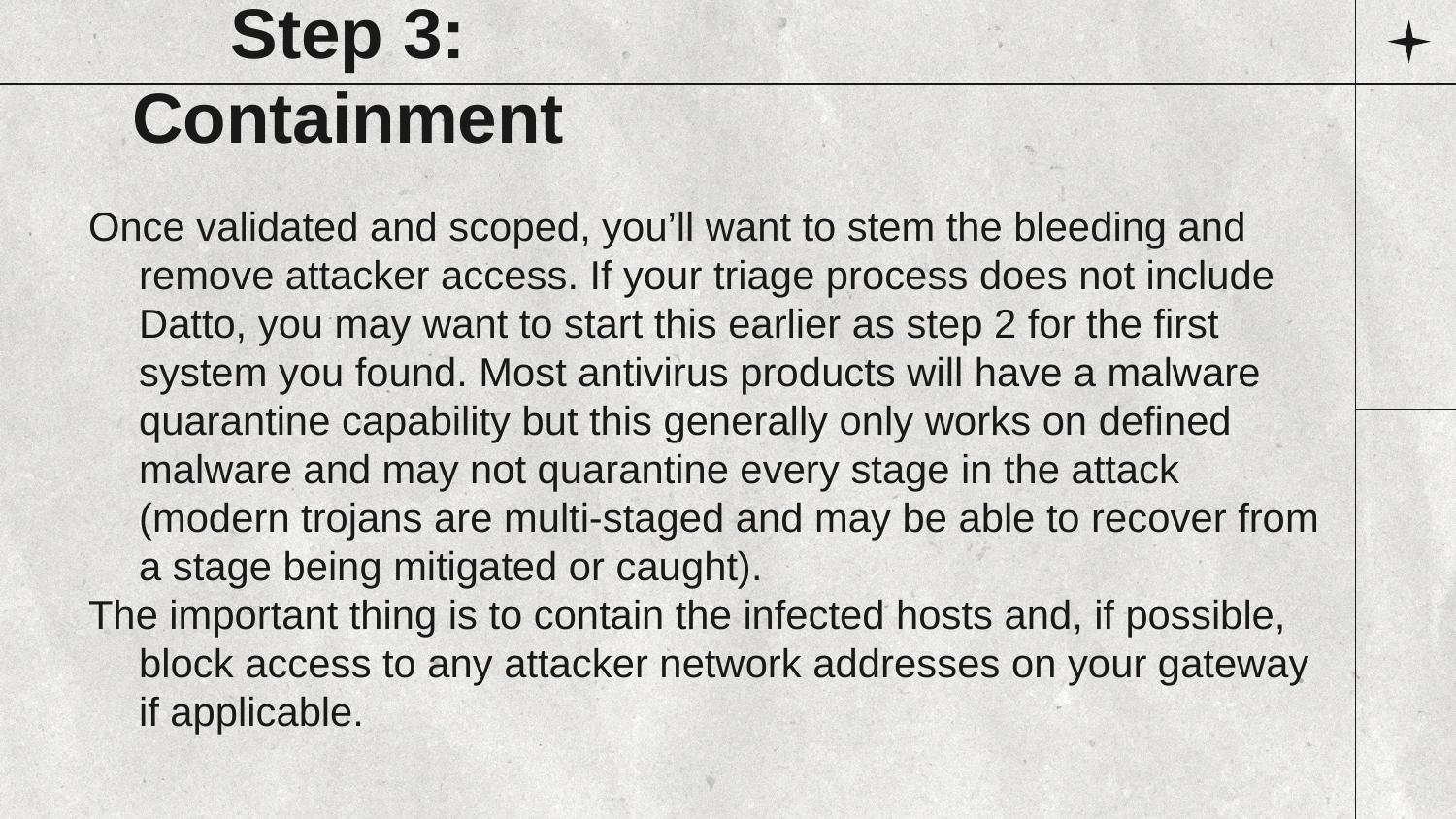

Step 3: Containment
Once validated and scoped, you’ll want to stem the bleeding and remove attacker access. If your triage process does not include Datto, you may want to start this earlier as step 2 for the first system you found. Most antivirus products will have a malware quarantine capability but this generally only works on defined malware and may not quarantine every stage in the attack (modern trojans are multi-staged and may be able to recover from a stage being mitigated or caught).
The important thing is to contain the infected hosts and, if possible, block access to any attacker network addresses on your gateway if applicable.